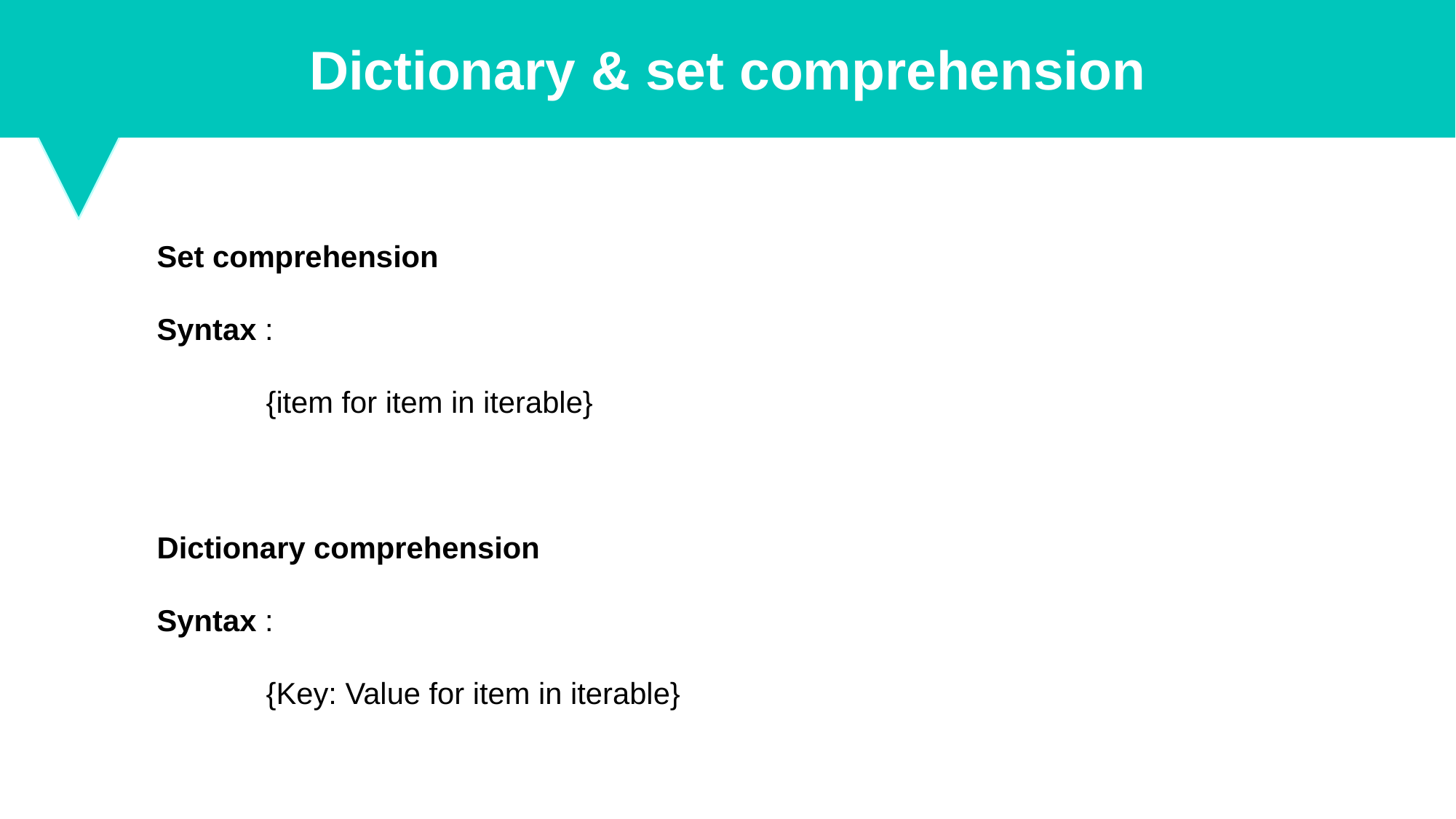

Dictionary & set comprehension

Set comprehension
Syntax :
{item for item in iterable}

Dictionary comprehension
Syntax :
{Key: Value for item in iterable}